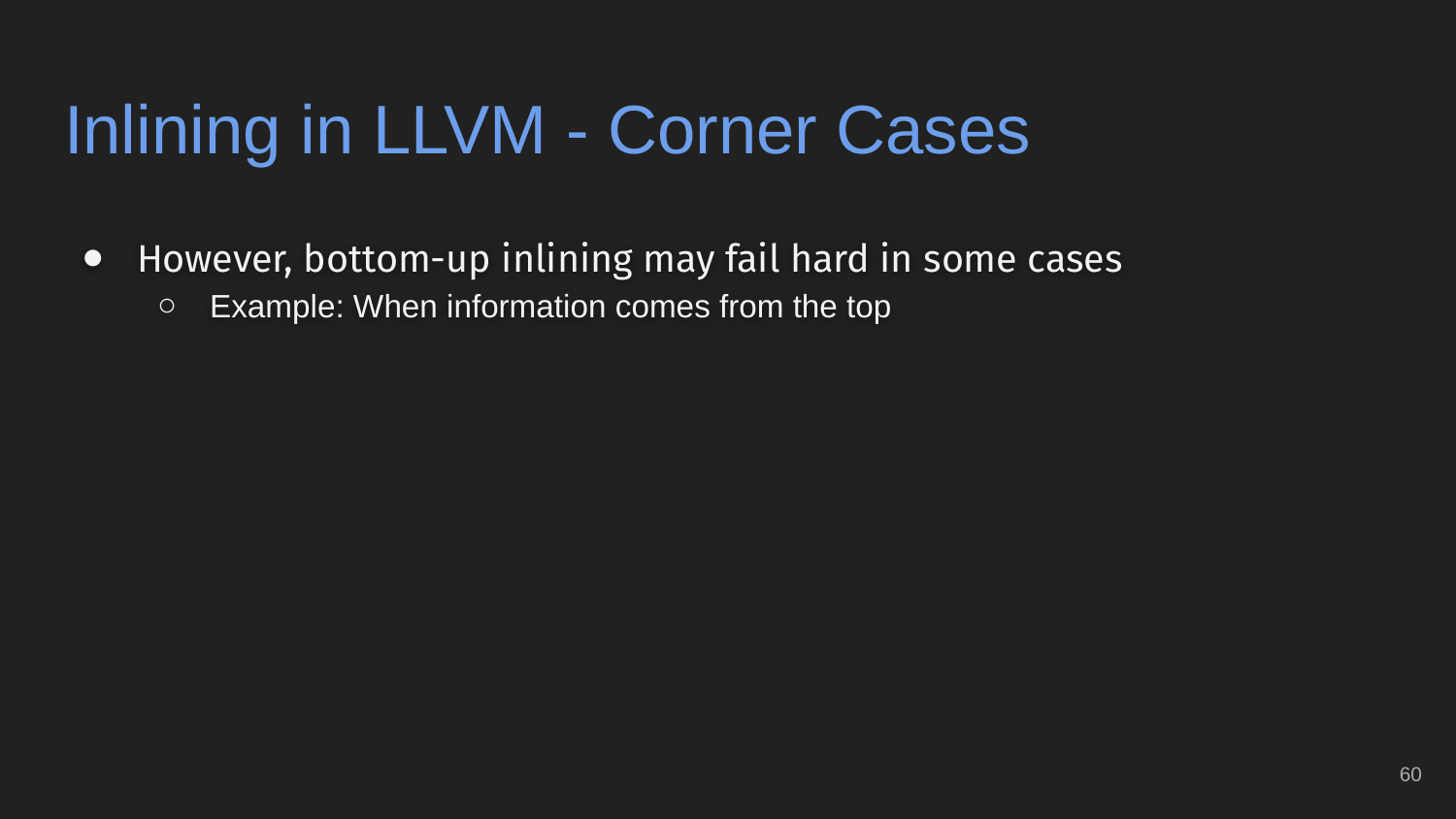

# Inlining in LLVM - Corner Cases
However, bottom-up inlining may fail hard in some cases
Example: When information comes from the top
60